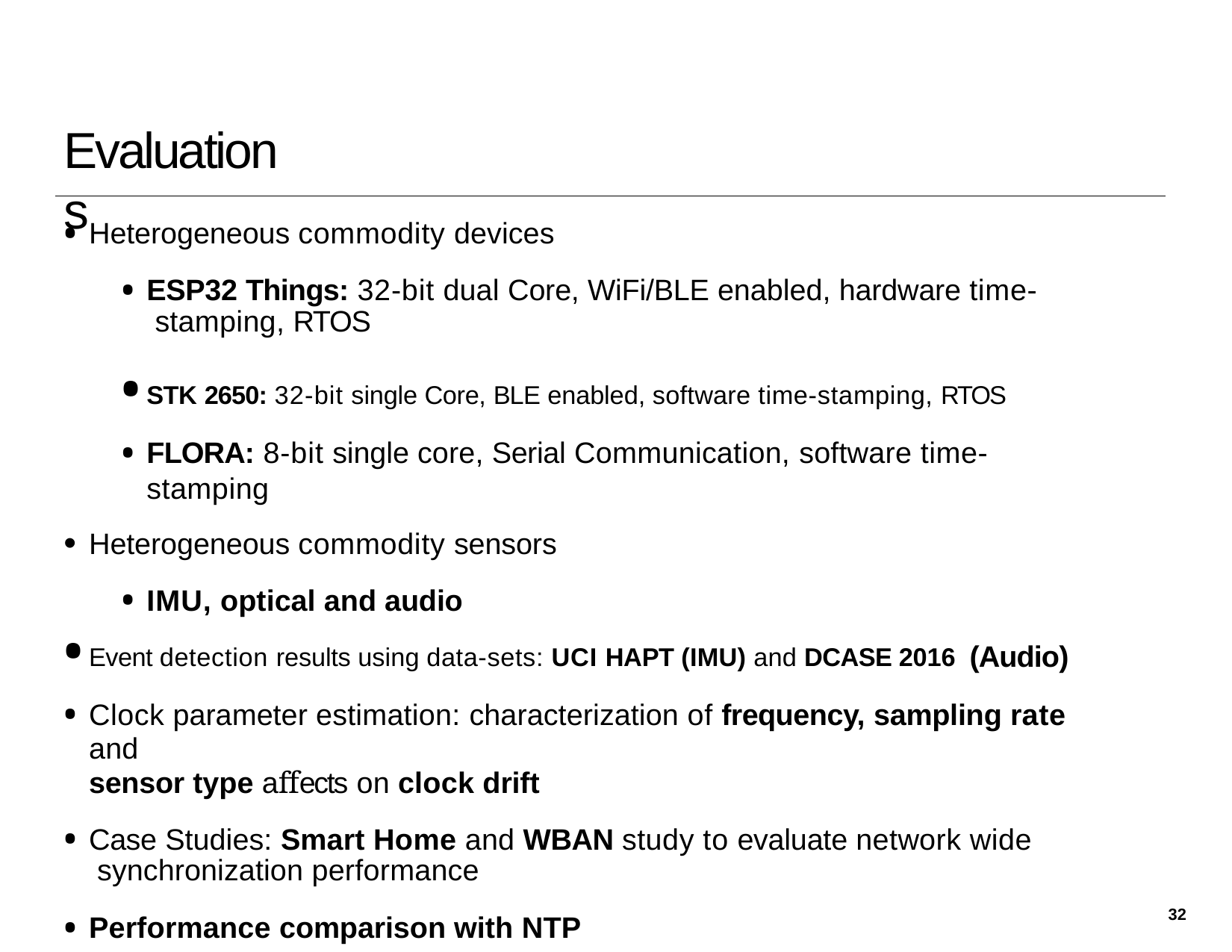

# Evaluations
Heterogeneous commodity devices
ESP32 Things: 32-bit dual Core, WiFi/BLE enabled, hardware time-  stamping, RTOS
STK 2650: 32-bit single Core, BLE enabled, software time-stamping, RTOS
FLORA: 8-bit single core, Serial Communication, software time-stamping
Heterogeneous commodity sensors
IMU, optical and audio
Event detection results using data-sets: UCI HAPT (IMU) and DCASE 2016  (Audio)
Clock parameter estimation: characterization of frequency, sampling rate and
sensor type affects on clock drift
Case Studies: Smart Home and WBAN study to evaluate network wide  synchronization performance
Performance comparison with NTP
32